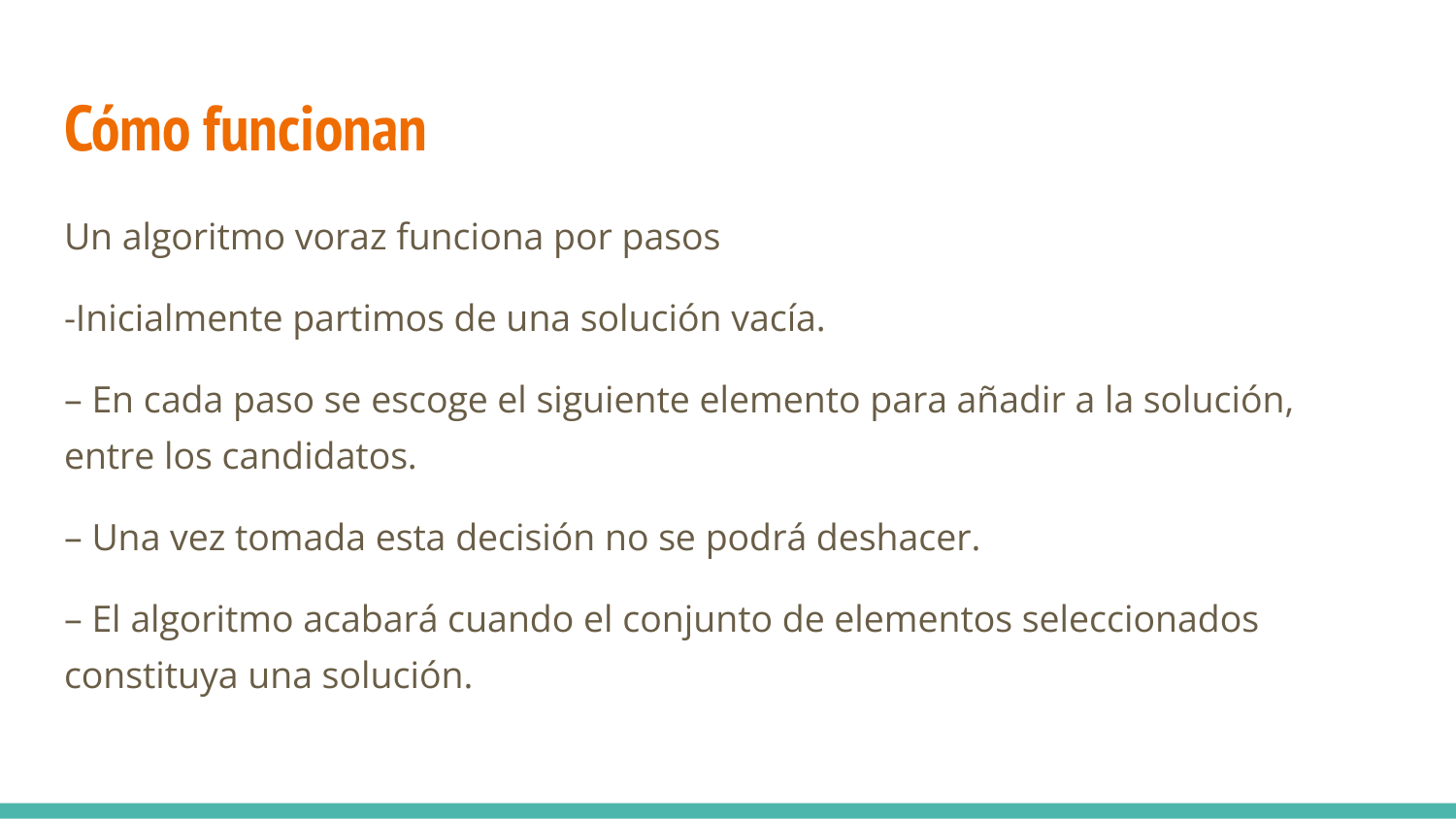

# Cómo funcionan
Un algoritmo voraz funciona por pasos
-Inicialmente partimos de una solución vacía.
– En cada paso se escoge el siguiente elemento para añadir a la solución, entre los candidatos.
– Una vez tomada esta decisión no se podrá deshacer.
– El algoritmo acabará cuando el conjunto de elementos seleccionados constituya una solución.